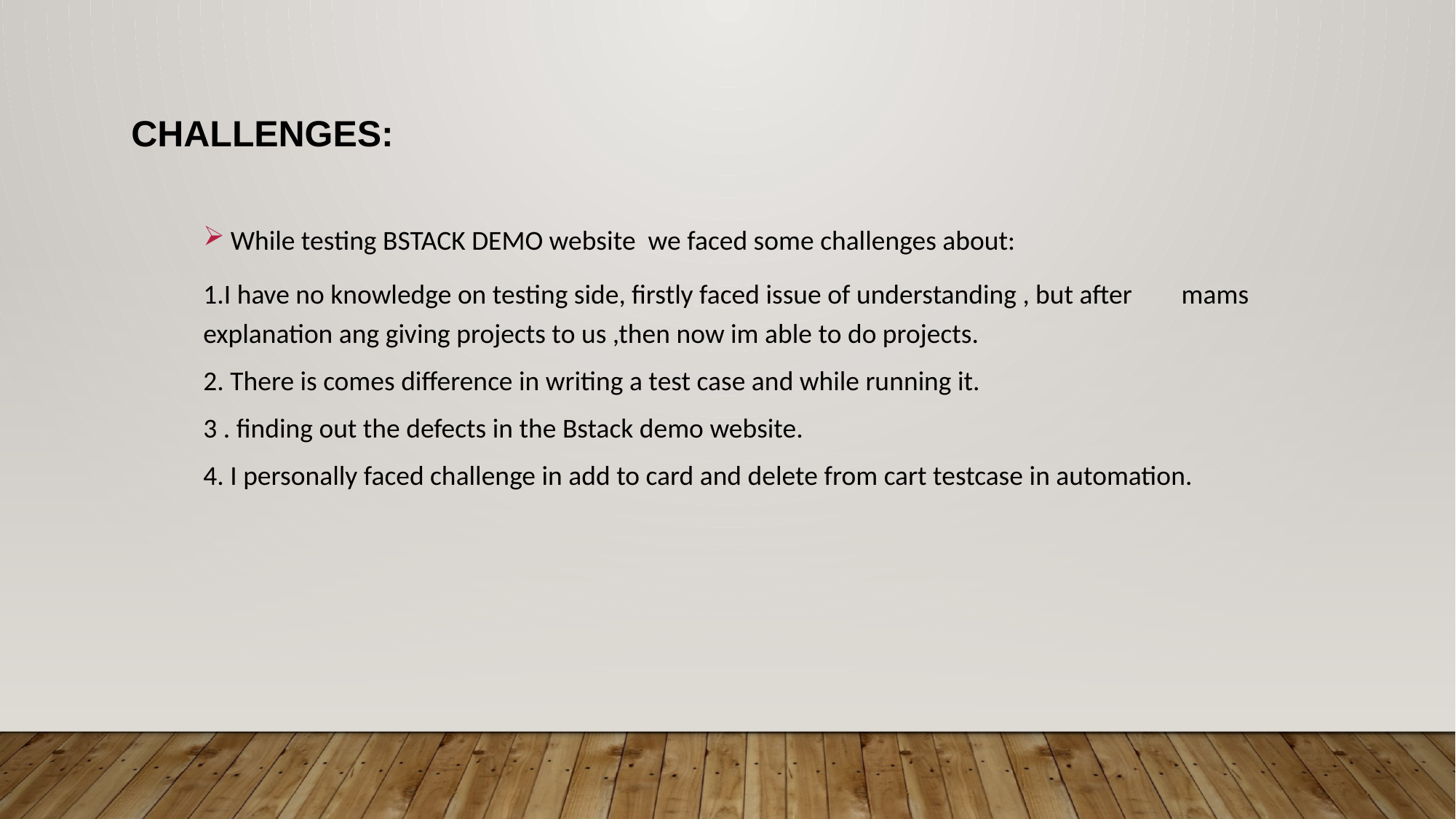

# Challenges:
While testing BSTACK DEMO website  we faced some challenges about:
1.I have no knowledge on testing side, firstly faced issue of understanding , but after        mams explanation ang giving projects to us ,then now im able to do projects.
2. There is comes difference in writing a test case and while running it.
3 . finding out the defects in the Bstack demo website.
4. I personally faced challenge in add to card and delete from cart testcase in automation.